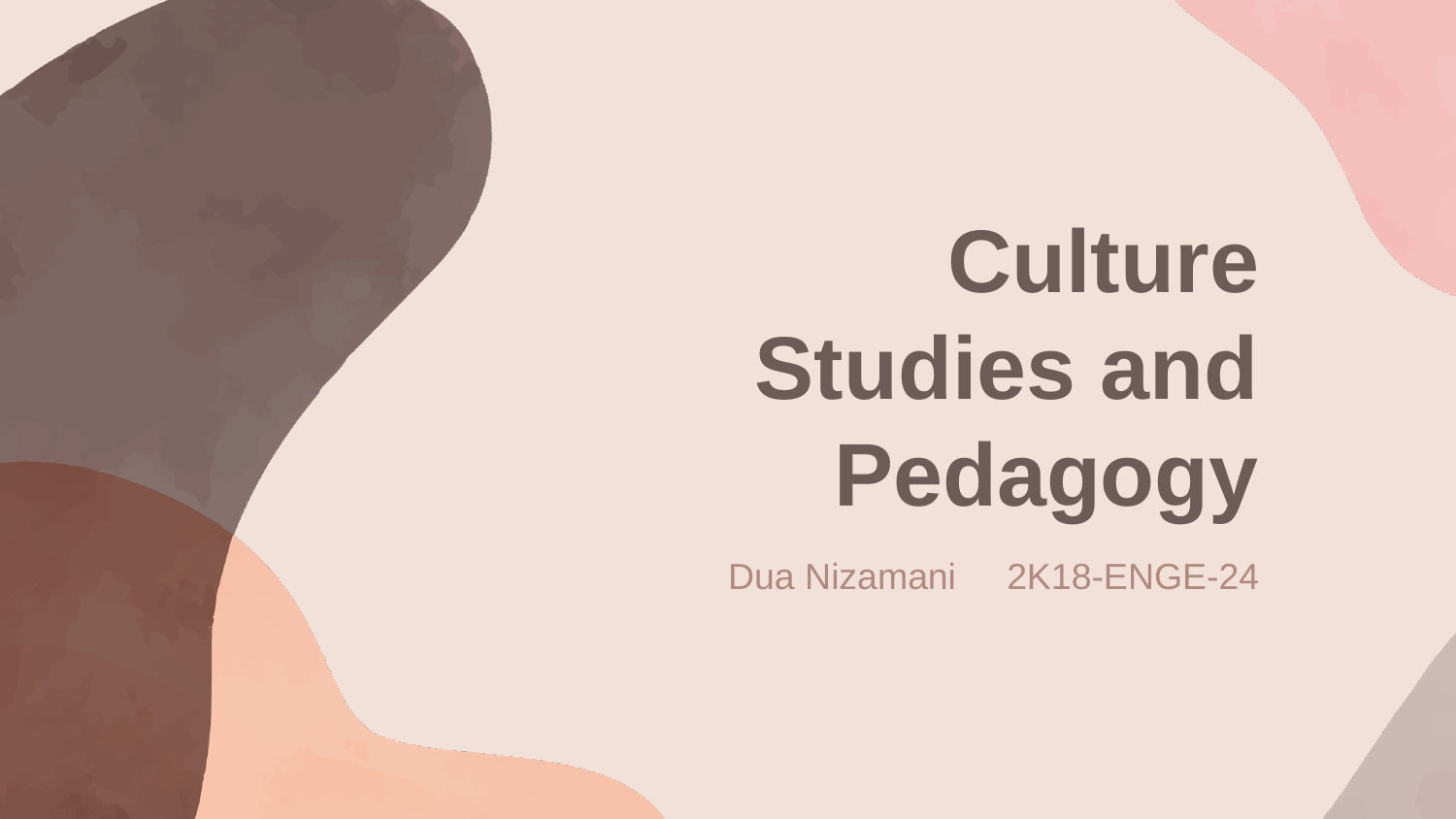

# Culture Studies and Pedagogy
Dua Nizamani     2K18-ENGE-24